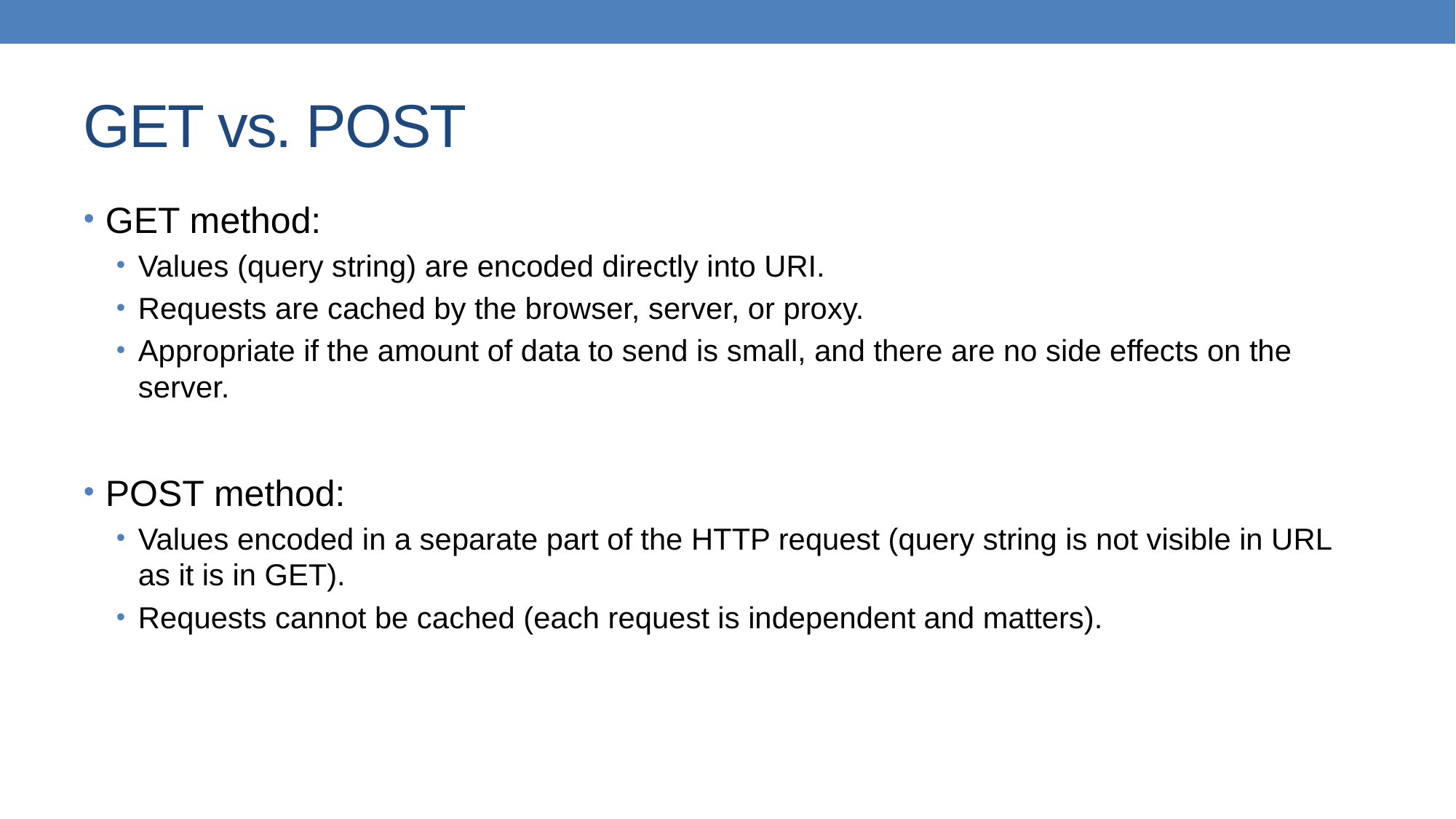

# GET vs. POST
GET method:
Values (query string) are encoded directly into URI.
Requests are cached by the browser, server, or proxy.
Appropriate if the amount of data to send is small, and there are no side effects on the server.

POST method:
Values encoded in a separate part of the HTTP request (query string is not visible in URL as it is in GET).
Requests cannot be cached (each request is independent and matters).